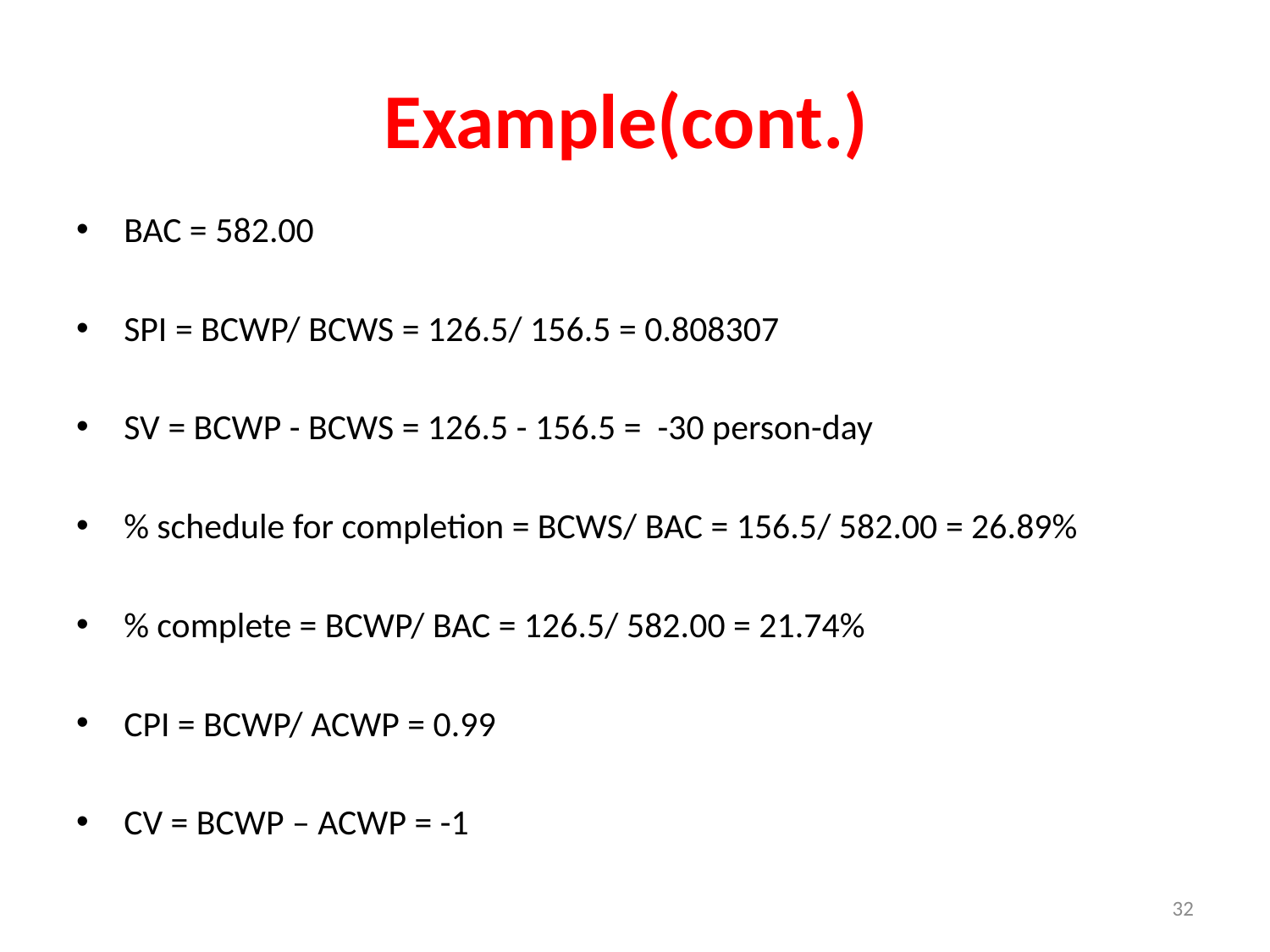

# Example(cont.)
BAC = 582.00

SPI = BCWP/ BCWS = 126.5/ 156.5 = 0.808307

SV = BCWP - BCWS = 126.5 - 156.5 =  -30 person-day

% schedule for completion = BCWS/ BAC = 156.5/ 582.00 = 26.89%

% complete = BCWP/ BAC = 126.5/ 582.00 = 21.74%

CPI = BCWP/ ACWP = 0.99

CV = BCWP – ACWP = -1
32